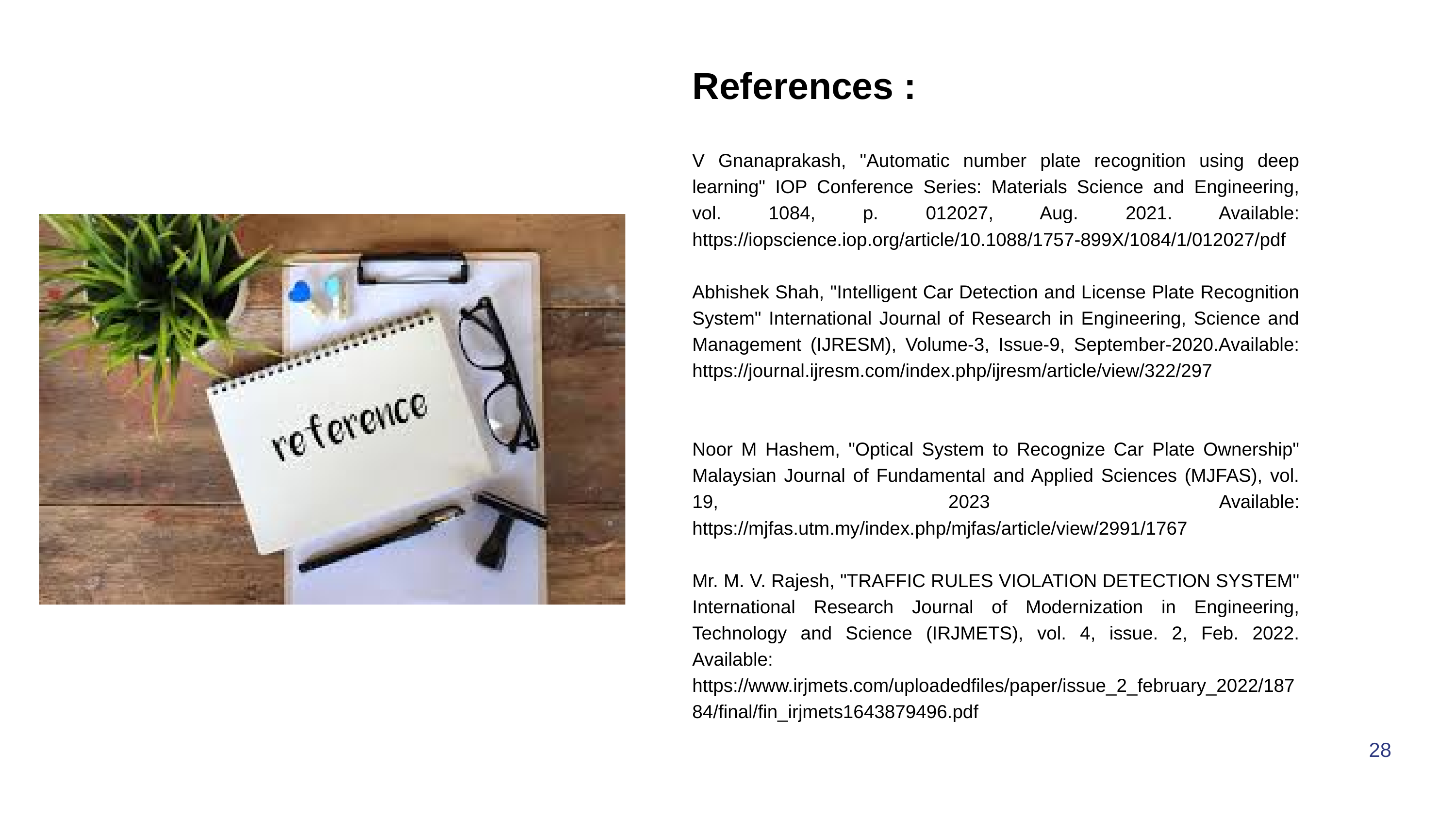

References :
V Gnanaprakash, "Automatic number plate recognition using deep learning" IOP Conference Series: Materials Science and Engineering, vol. 1084, p. 012027, Aug. 2021. Available: https://iopscience.iop.org/article/10.1088/1757-899X/1084/1/012027/pdf

Abhishek Shah, "Intelligent Car Detection and License Plate Recognition System" International Journal of Research in Engineering, Science and Management (IJRESM), Volume-3, Issue-9, September-2020.Available: https://journal.ijresm.com/index.php/ijresm/article/view/322/297

Noor M Hashem, "Optical System to Recognize Car Plate Ownership" Malaysian Journal of Fundamental and Applied Sciences (MJFAS), vol. 19, 2023 Available: https://mjfas.utm.my/index.php/mjfas/article/view/2991/1767

Mr. M. V. Rajesh, "TRAFFIC RULES VIOLATION DETECTION SYSTEM" International Research Journal of Modernization in Engineering, Technology and Science (IRJMETS), vol. 4, issue. 2, Feb. 2022. Available: https://www.irjmets.com/uploadedfiles/paper/issue_2_february_2022/18784/final/fin_irjmets1643879496.pdf

28